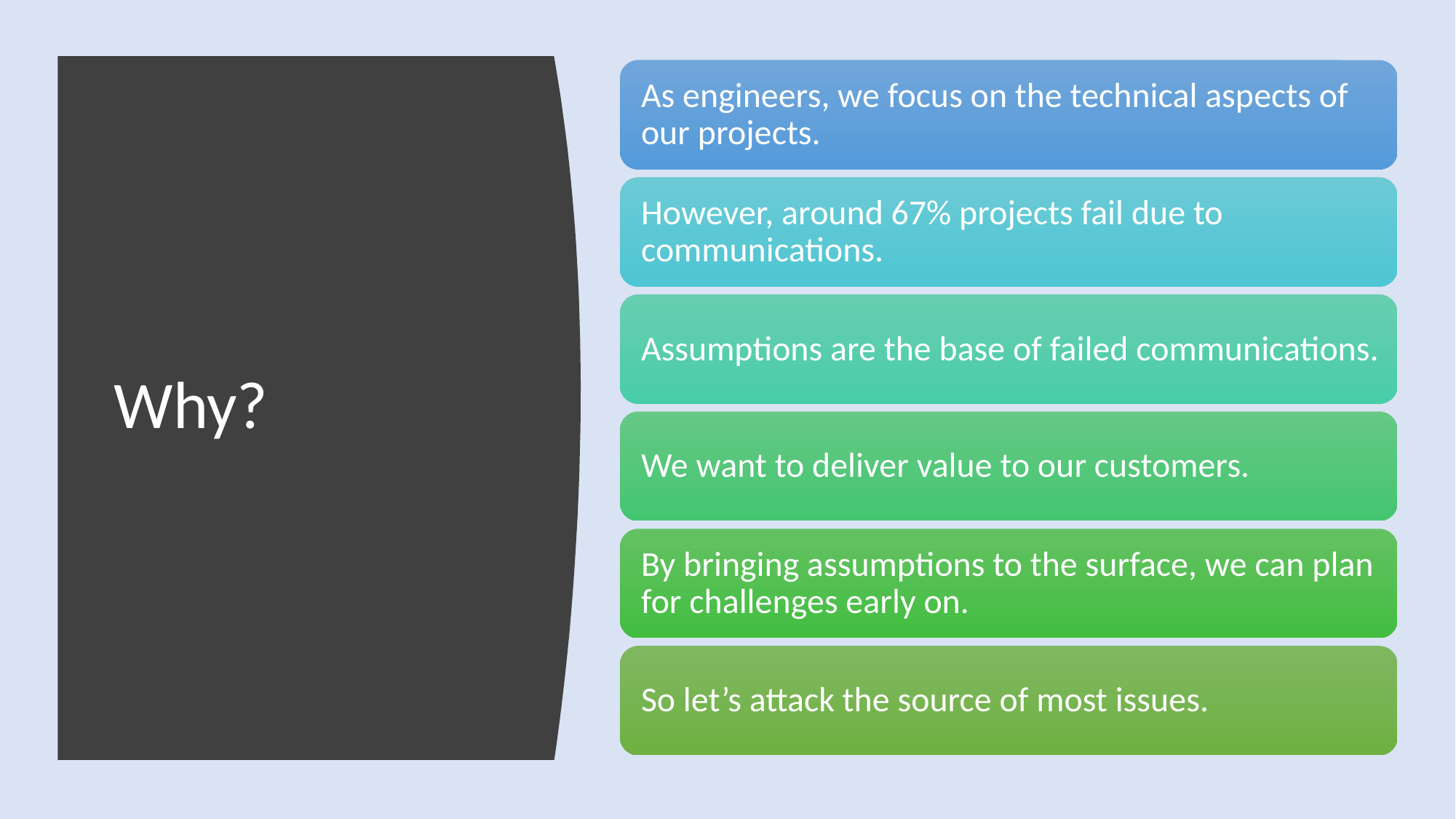

As engineers, we focus on the technical aspects of our projects.
However, around 67% projects fail due to communications.
Assumptions are the base of failed communications.
We want to deliver value to our customers.
By bringing assumptions to the surface, we can plan for challenges early on.
So let’s attack the source of most issues.

# Why?